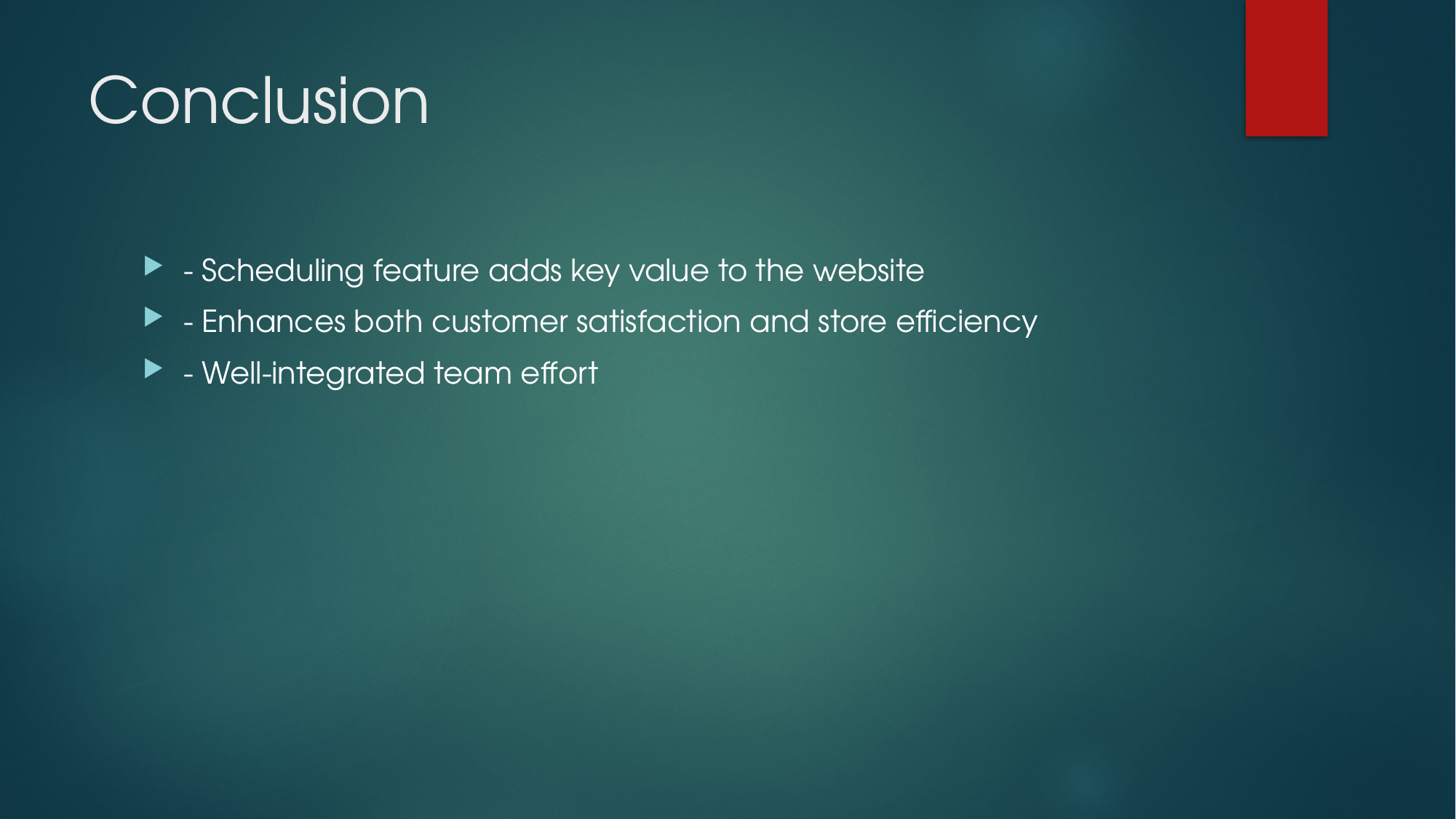

# Conclusion
- Scheduling feature adds key value to the website
- Enhances both customer satisfaction and store efficiency
- Well-integrated team effort